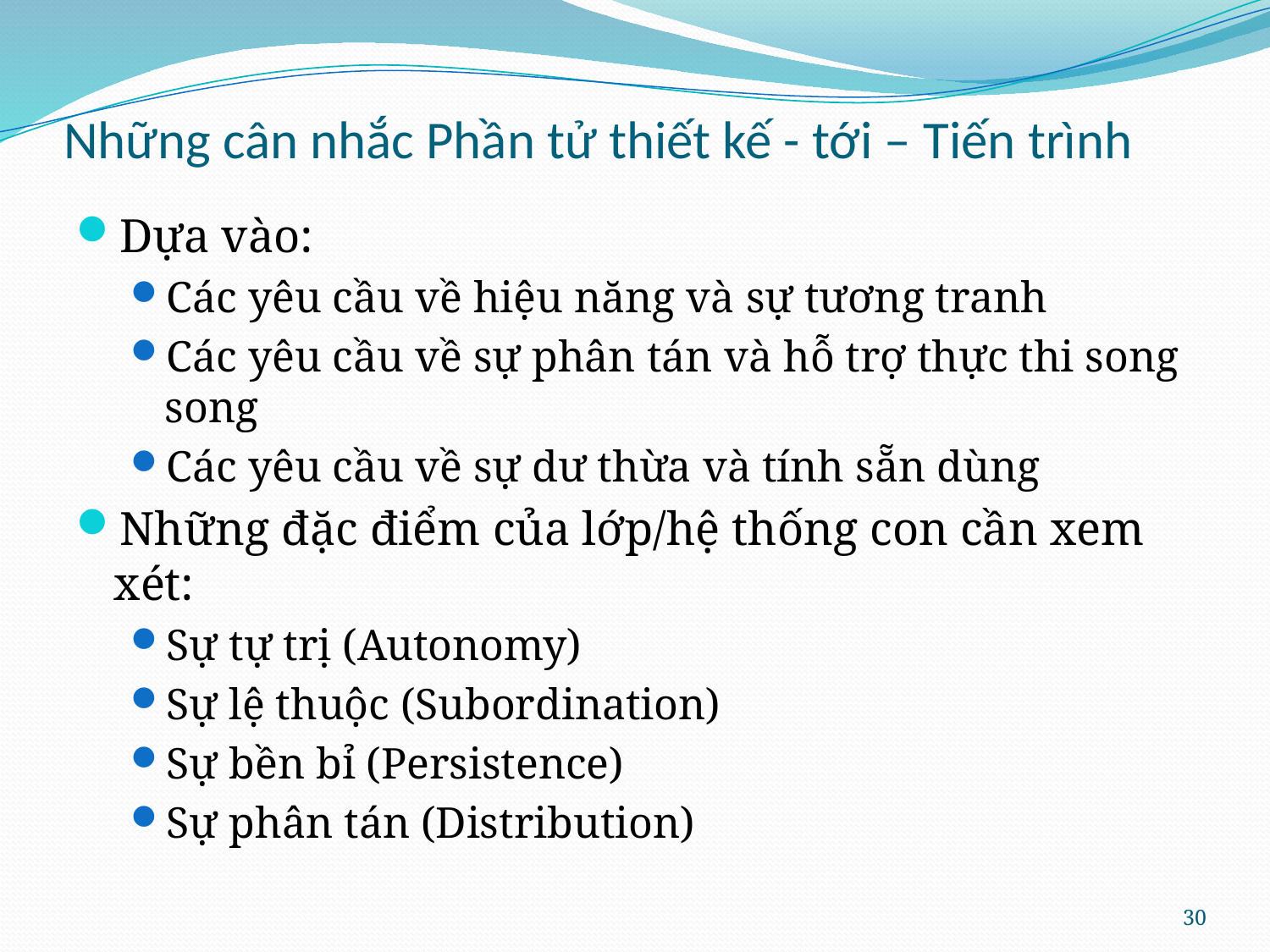

# Những cân nhắc Phần tử thiết kế - tới – Tiến trình
Dựa vào:
Các yêu cầu về hiệu năng và sự tương tranh
Các yêu cầu về sự phân tán và hỗ trợ thực thi song song
Các yêu cầu về sự dư thừa và tính sẵn dùng
Những đặc điểm của lớp/hệ thống con cần xem xét:
Sự tự trị (Autonomy)
Sự lệ thuộc (Subordination)
Sự bền bỉ (Persistence)
Sự phân tán (Distribution)

30